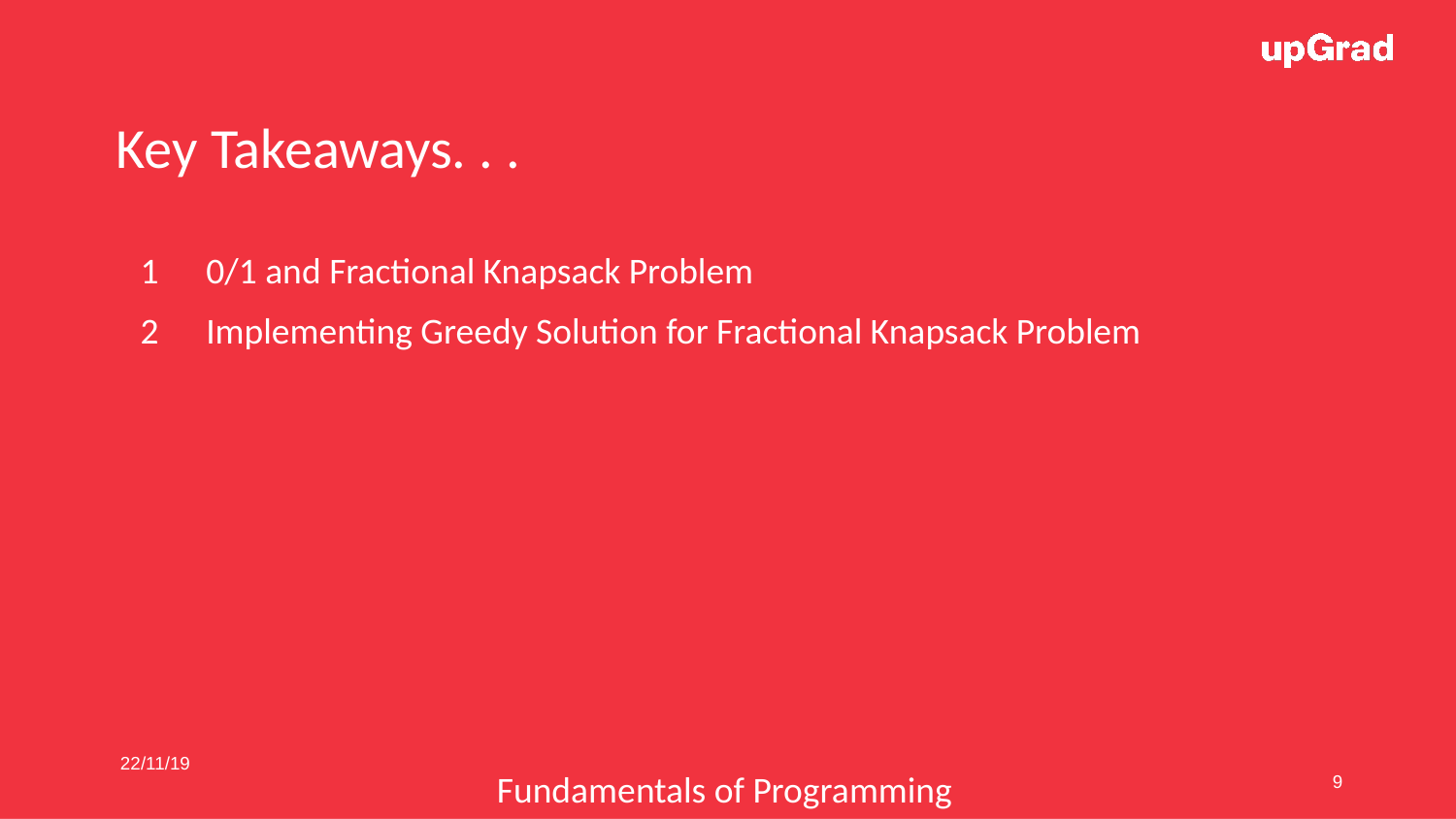

Key Takeaways. . .
1
0/1 and Fractional Knapsack Problem

2
Implementing Greedy Solution for Fractional Knapsack Problem
22/11/19
9
Fundamentals of Programming